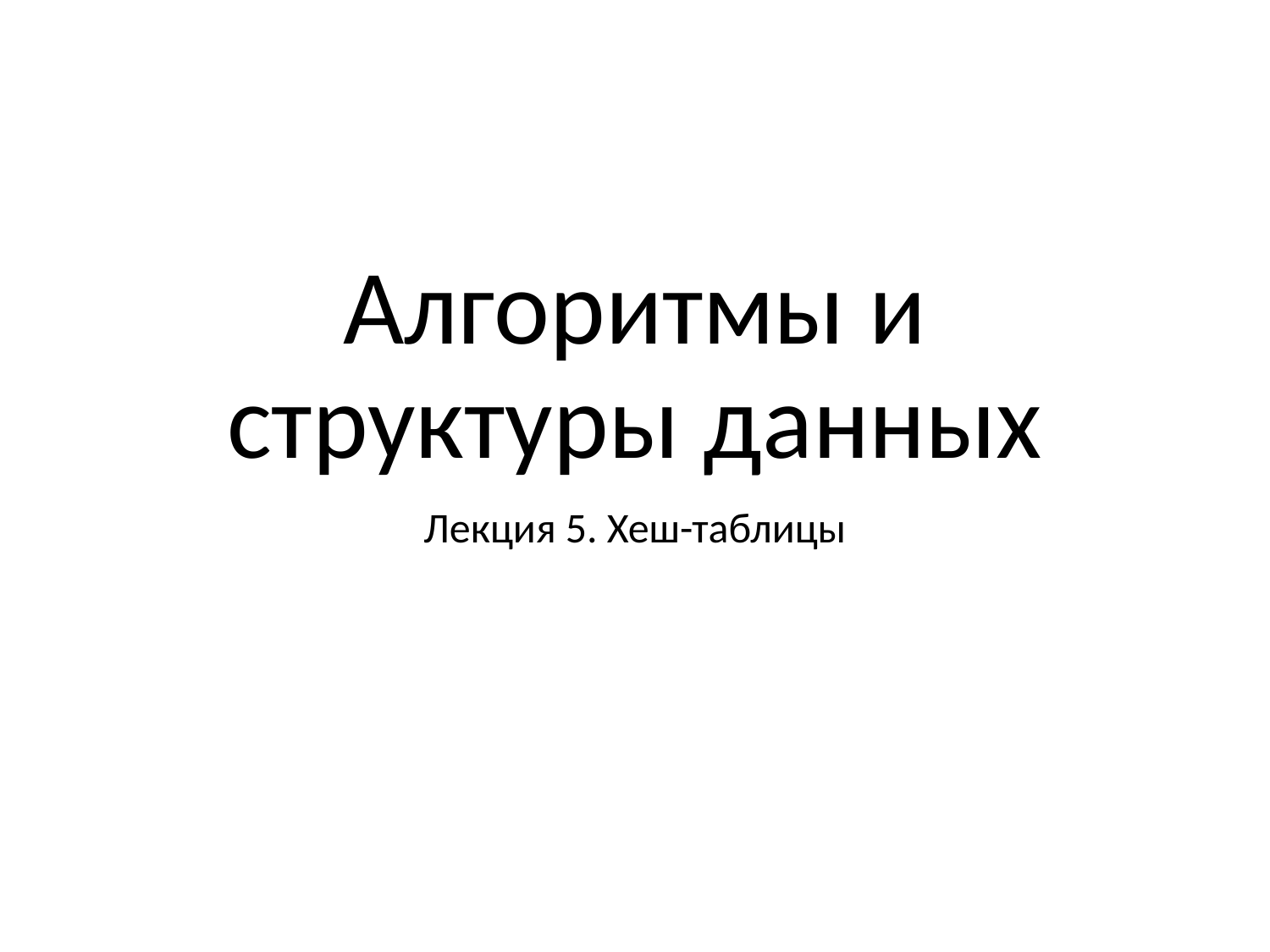

# Алгоритмы и структуры данных
Лекция 5. Хеш-таблицы